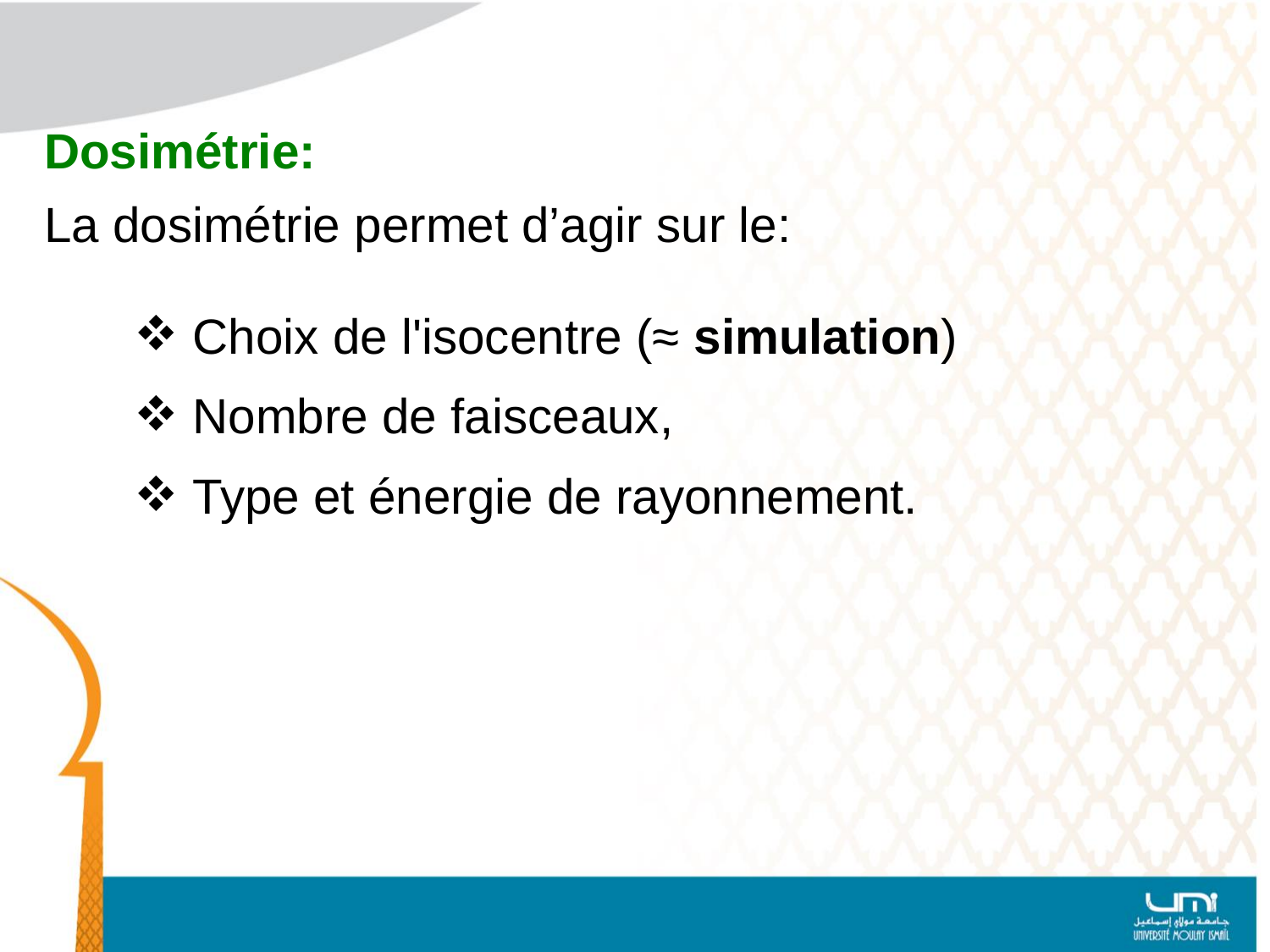

# Dosimétrie:
La dosimétrie permet d’agir sur le:

 Choix de l'isocentre (≈ simulation)
 Nombre de faisceaux,
 Type et énergie de rayonnement.